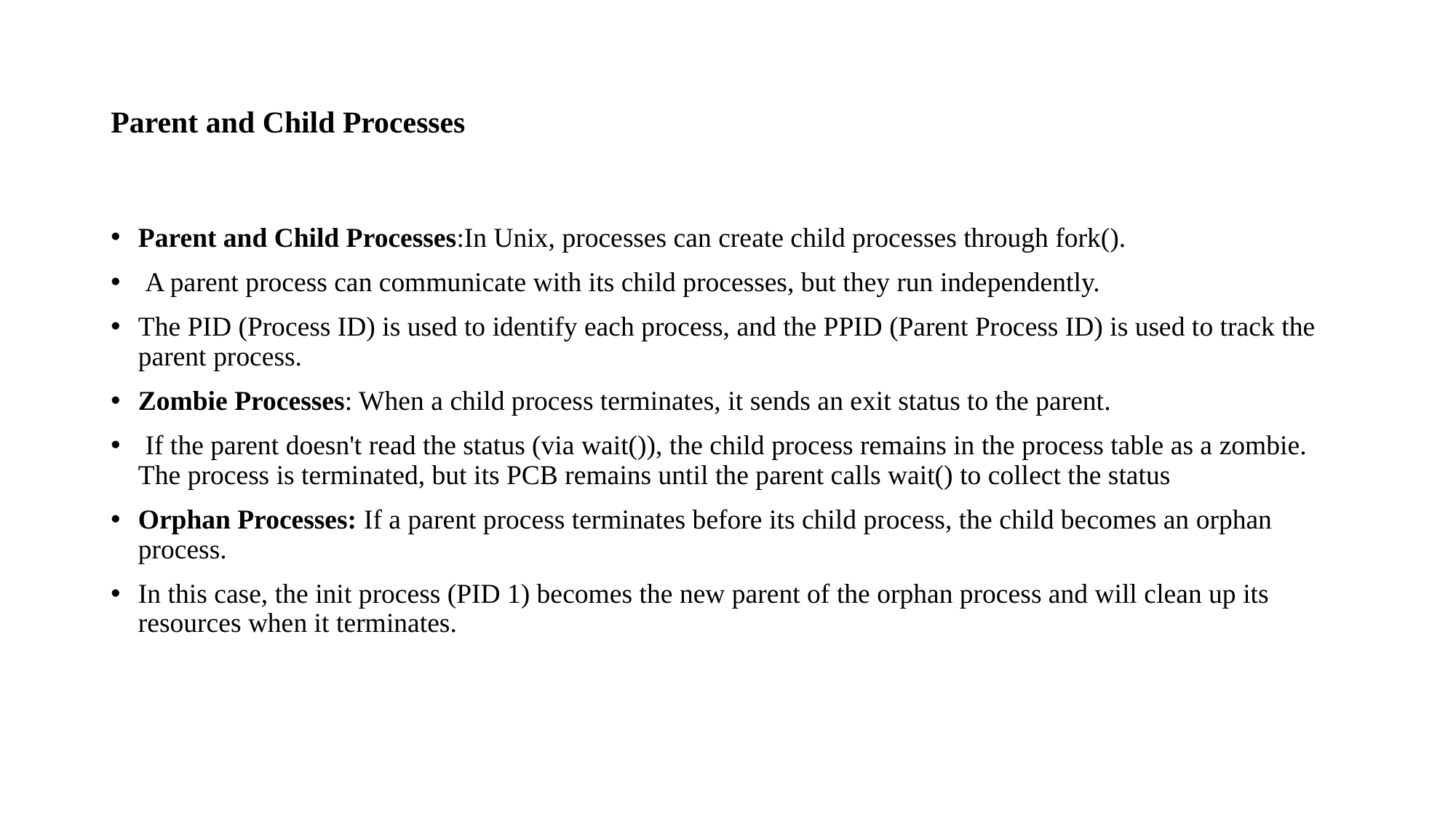

# Parent and Child Processes
Parent and Child Processes:In Unix, processes can create child processes through fork().
 A parent process can communicate with its child processes, but they run independently.
The PID (Process ID) is used to identify each process, and the PPID (Parent Process ID) is used to track the parent process.
Zombie Processes: When a child process terminates, it sends an exit status to the parent.
 If the parent doesn't read the status (via wait()), the child process remains in the process table as a zombie. The process is terminated, but its PCB remains until the parent calls wait() to collect the status
Orphan Processes: If a parent process terminates before its child process, the child becomes an orphan process.
In this case, the init process (PID 1) becomes the new parent of the orphan process and will clean up its resources when it terminates.